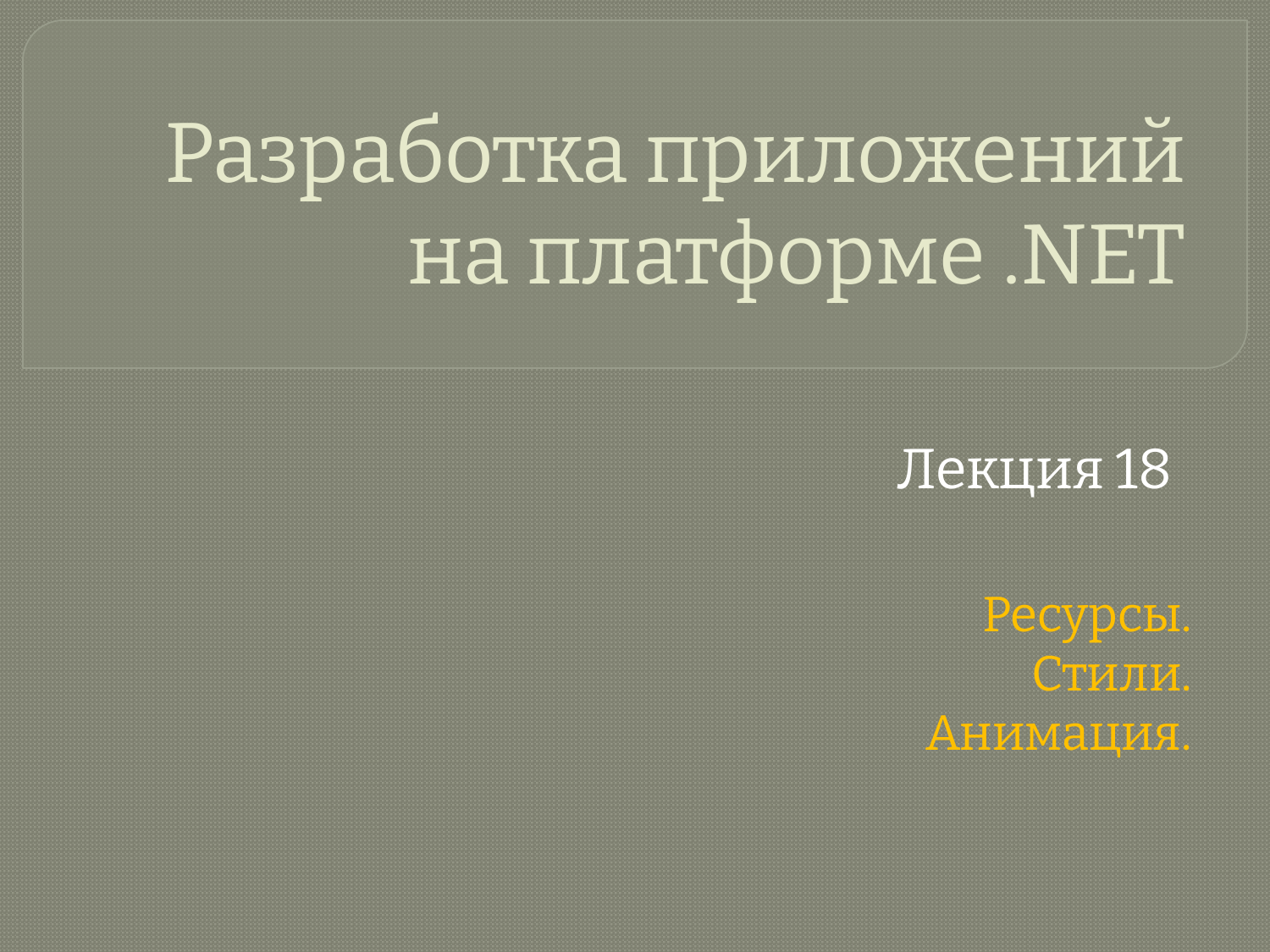

# Разработка приложений на платформе .NET
Лекция 18
Ресурсы.
Стили.
Анимация.